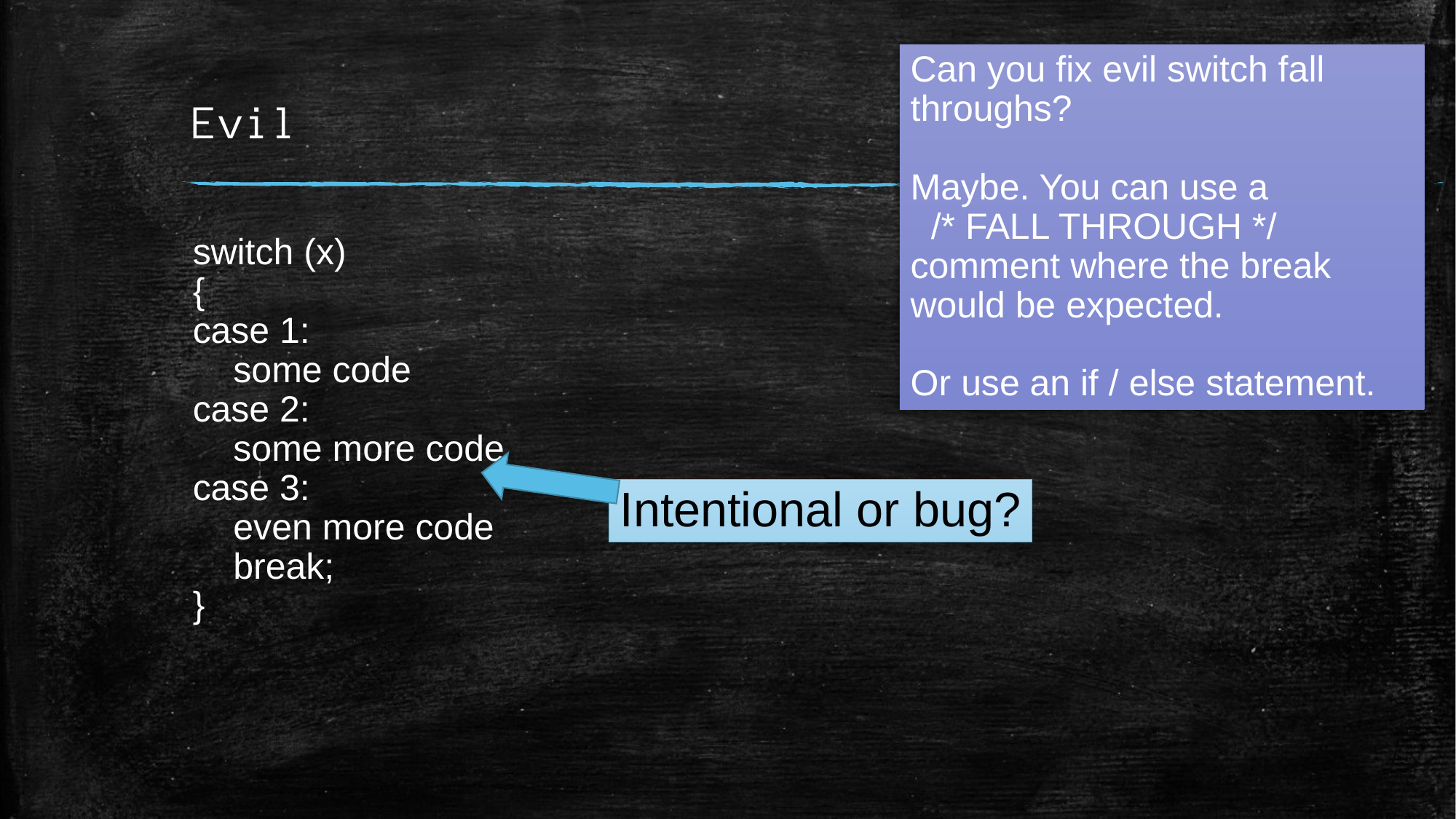

# Evil
Can you fix evil switch fall throughs?

Maybe. You can use a
  /* FALL THROUGH */
comment where the break would be expected.

Or use an if / else statement.
switch (x)
{
case 1:
    some code
case 2:
    some more code
case 3:
    even more code
    break;
}

Intentional or bug?